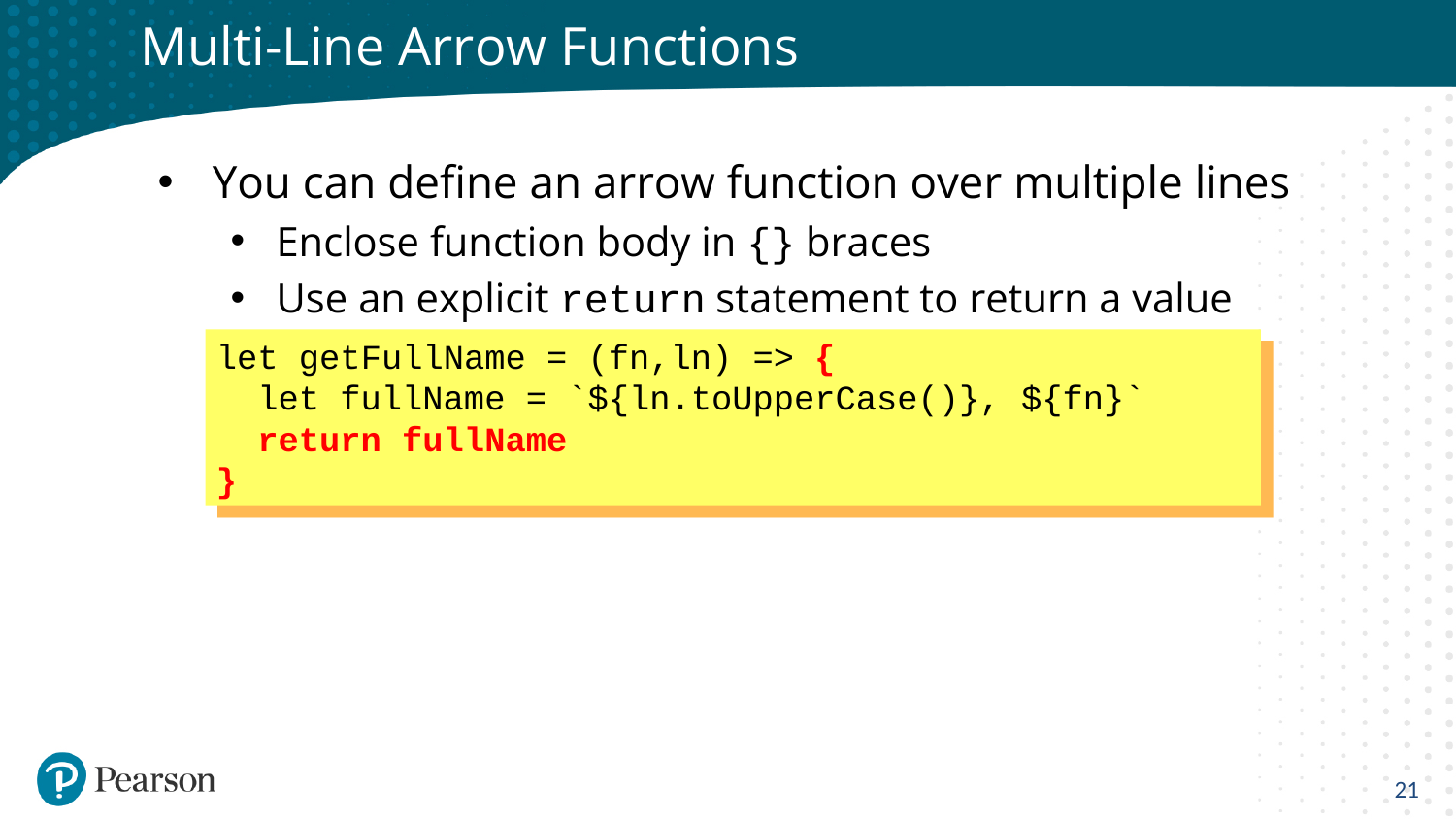

# Multi-Line Arrow Functions
You can define an arrow function over multiple lines
Enclose function body in {} braces
Use an explicit return statement to return a value
let getFullName = (fn,ln) => {
  let fullName = `${ln.toUpperCase()}, ${fn}`
  return fullName
}
21